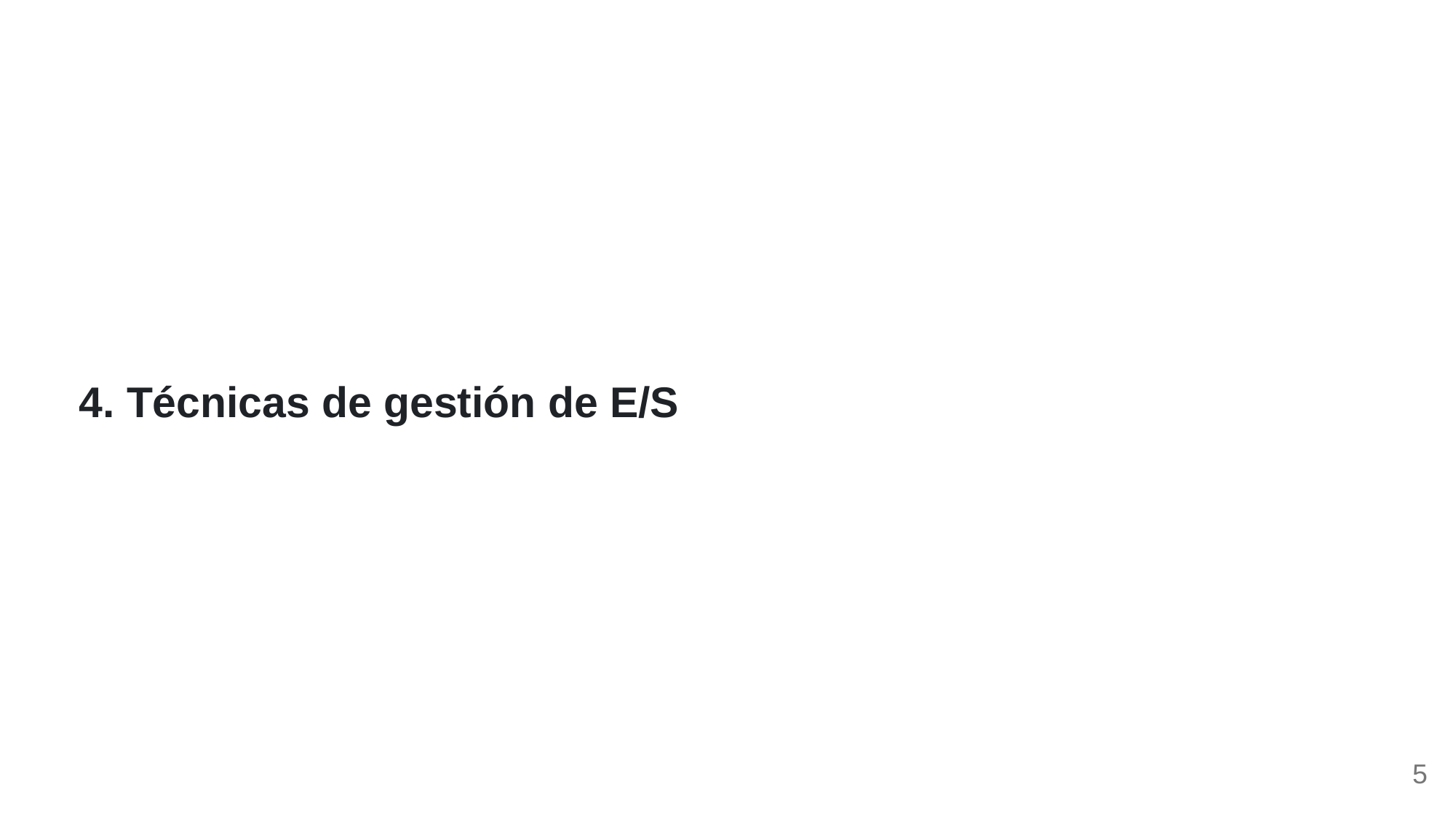

4. Técnicas de gestión de E/S
5